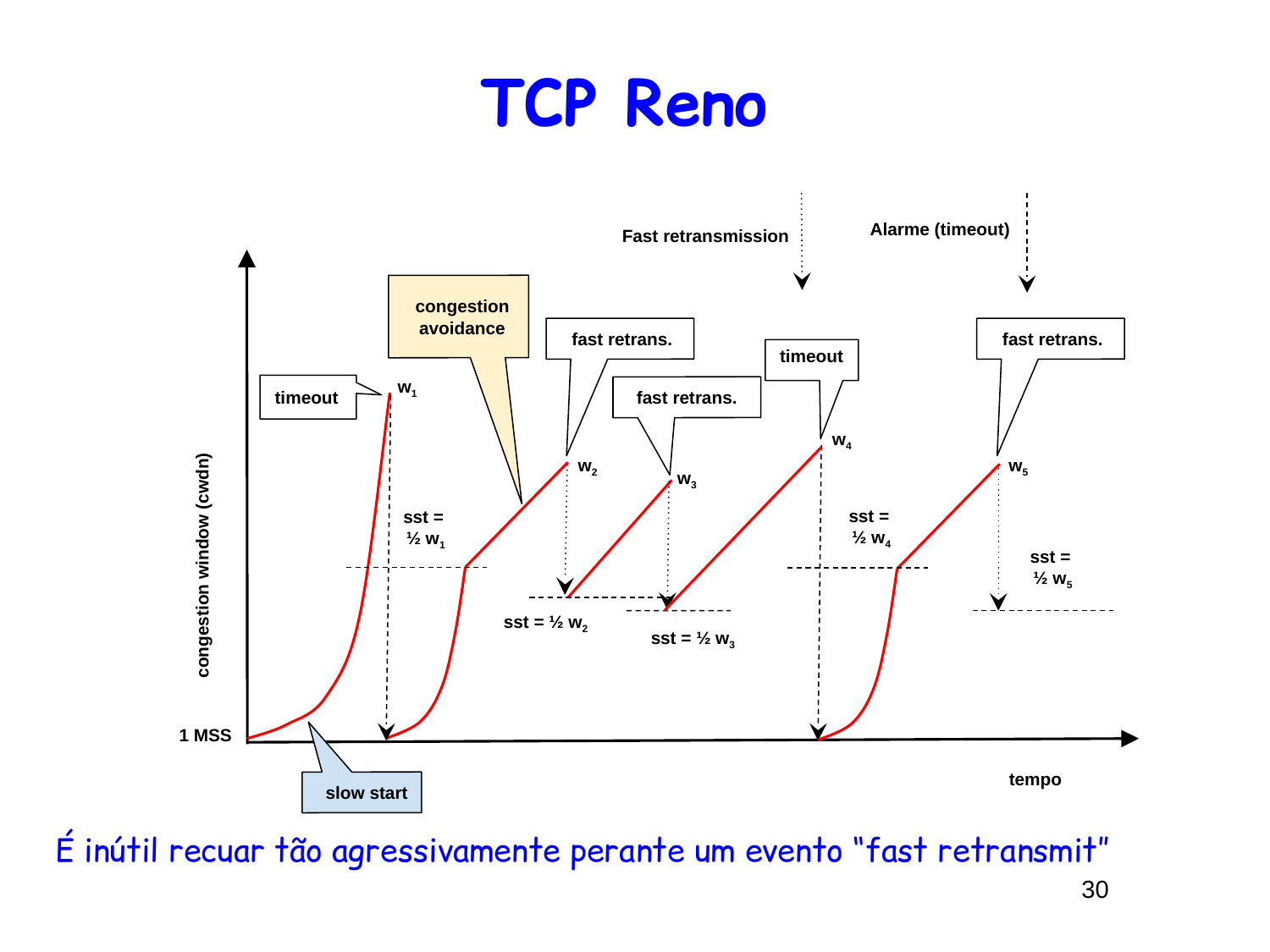

# TCP Reno
Alarme (timeout)
Fast retransmission

congestion
avoidance
fast retrans.

fast retrans.

timeout

w1
fast retrans.

timeout

w4
w2
w5
congestion window (cwdn)
w3
sst =
½ w4
sst =
½ w1
sst =
½ w5

sst = ½ w2
sst = ½ w3
1 MSS
tempo
slow start

É inútil recuar tão agressivamente perante um evento “fast retransmit”
30